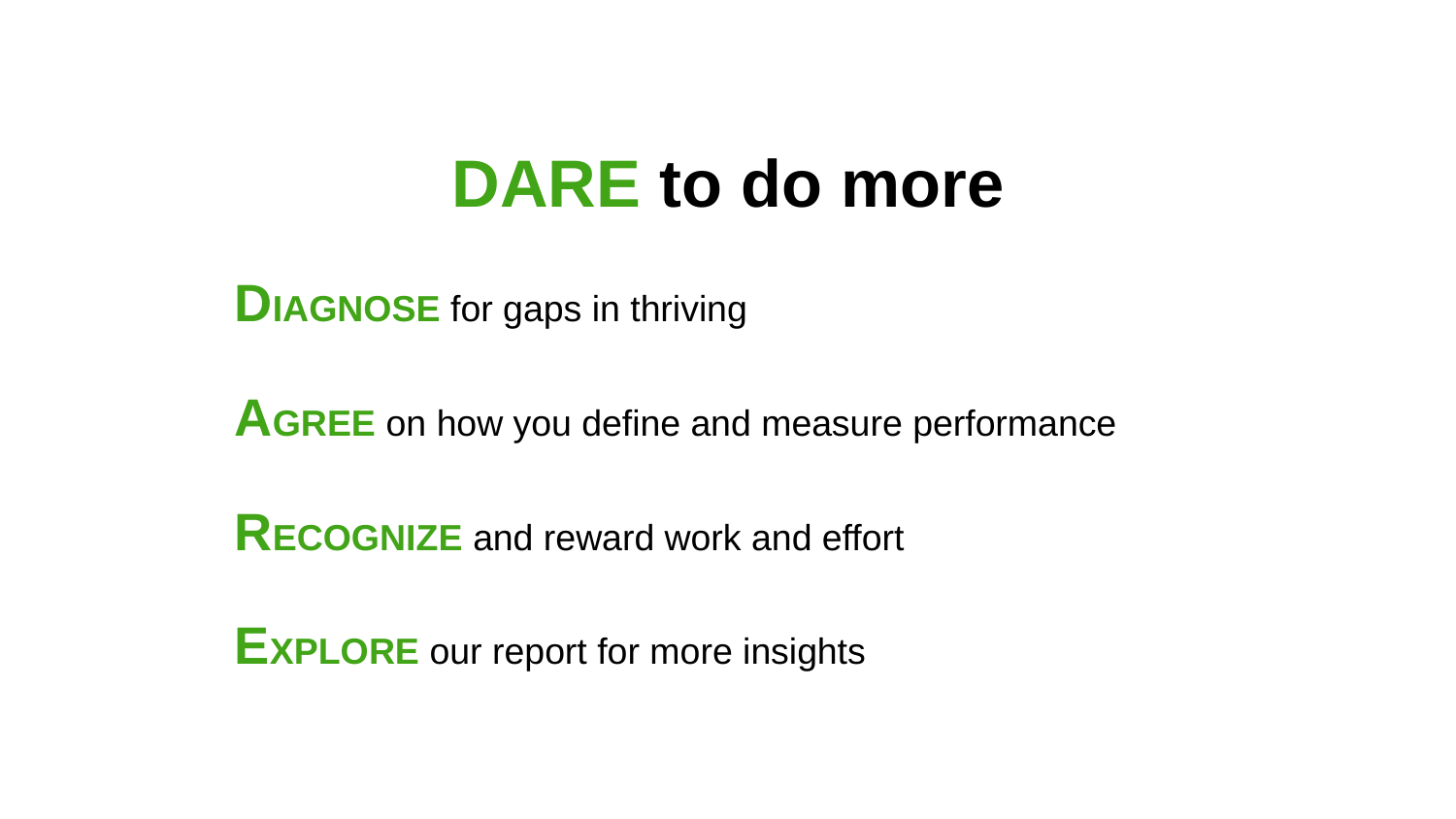

DARE to do more
DIAGNOSE for gaps in thriving

AGREE on how you define and measure performance

RECOGNIZE and reward work and effort

EXPLORE our report for more insights